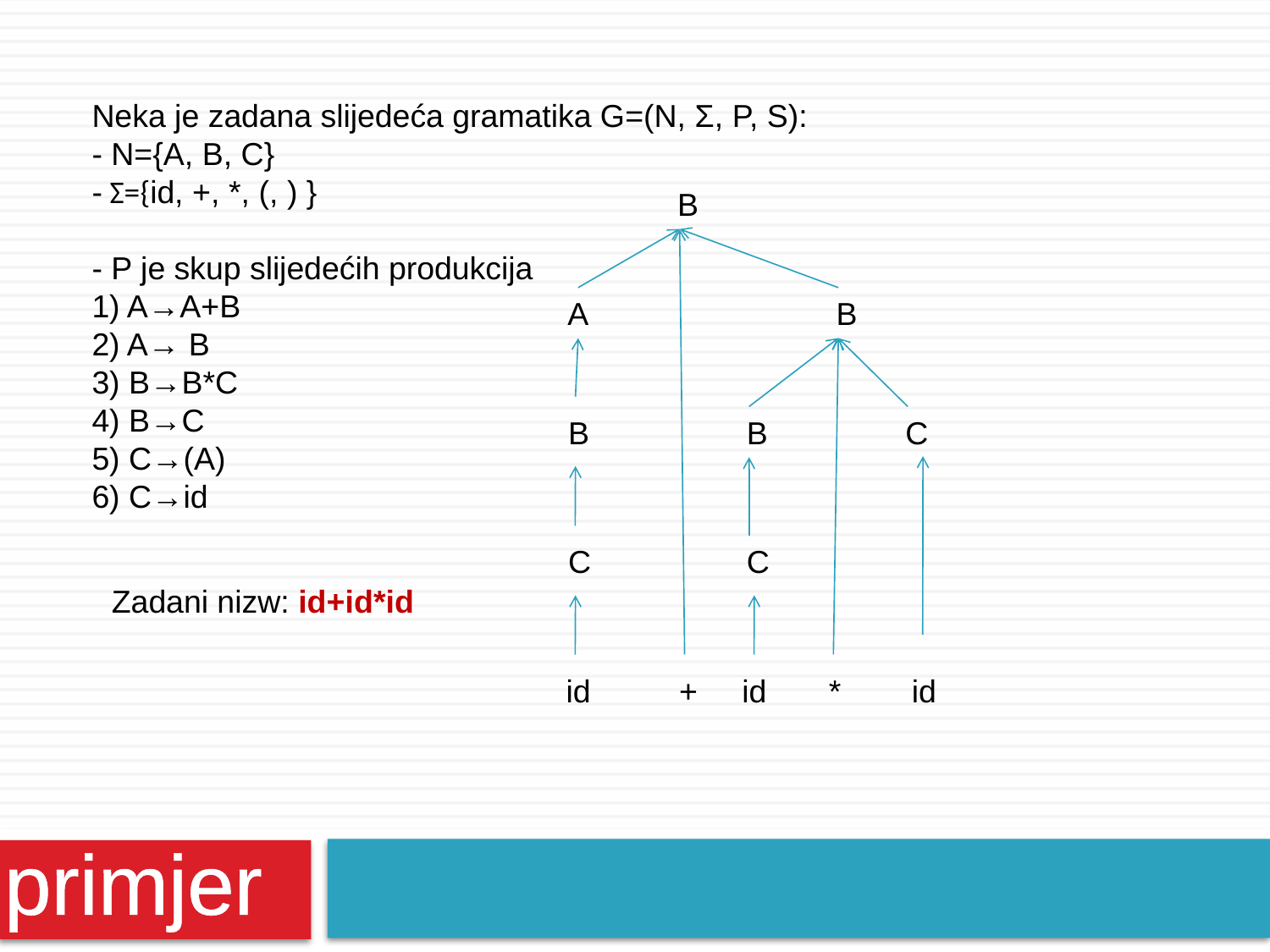

Neka je zadana slijedeća gramatika G=(N, Σ, P, S):
- N={A, B, C}
- Σ={id, +, *, (, ) }

- P je skup slijedećih produkcija
1) A→A+B
2) A→ B
3) B→B*C
4) B→C
5) C→(A)
6) C→id
B
A
B
B
B
C
C
C
Zadani nizw: id+id*id
  id          +     id       *        id
primjer